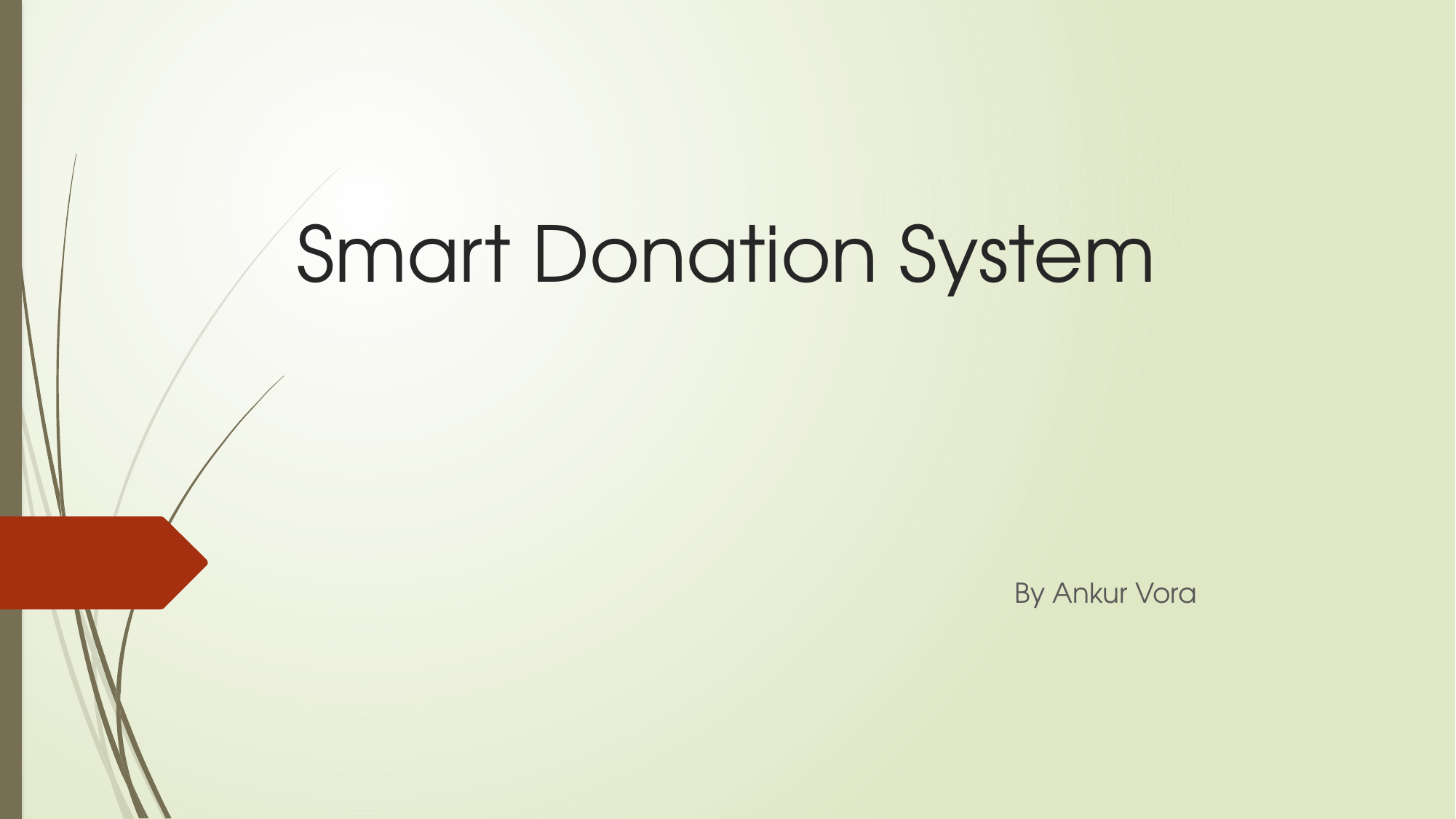

# Smart Donation System
By Ankur Vora